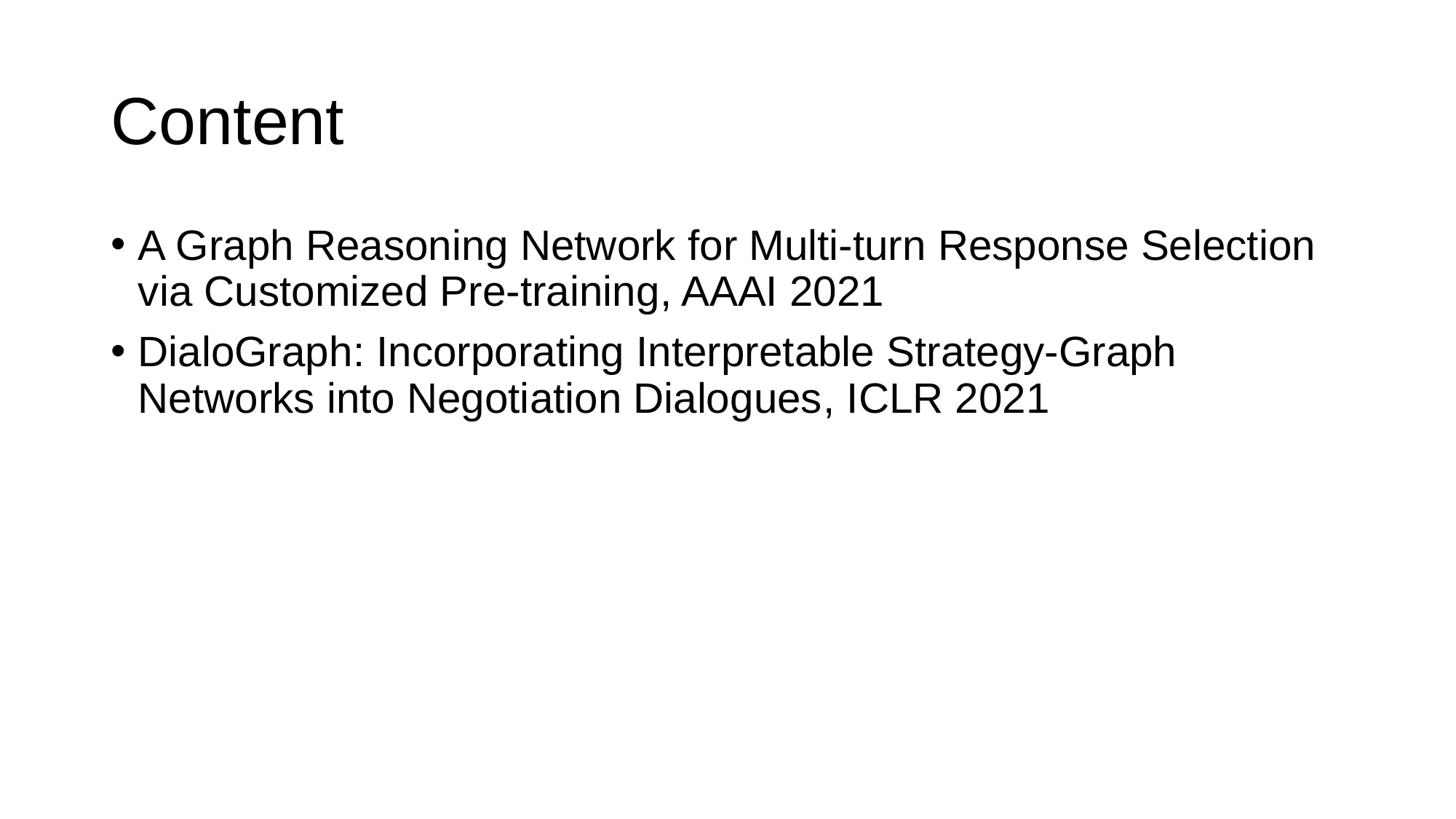

# Content
A Graph Reasoning Network for Multi-turn Response Selection via Customized Pre-training, AAAI 2021
DialoGraph: Incorporating Interpretable Strategy-Graph Networks into Negotiation Dialogues, ICLR 2021
Dynamic Graph Representation Learning for Video Dialog via Multi-Modal Shuffled Transformers, AAAI 2021